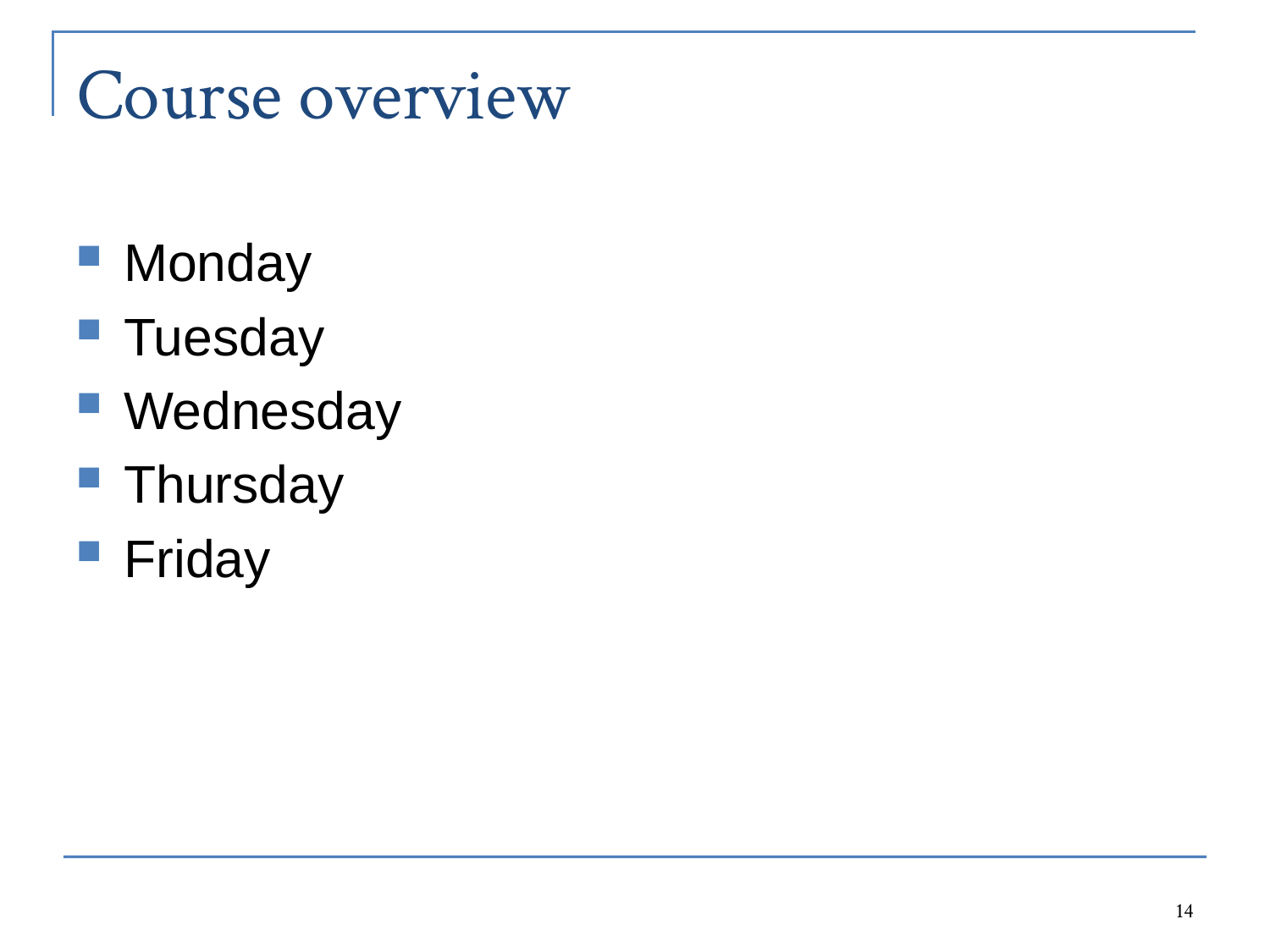

# Course overview
Monday
Tuesday
Wednesday
Thursday
Friday
14